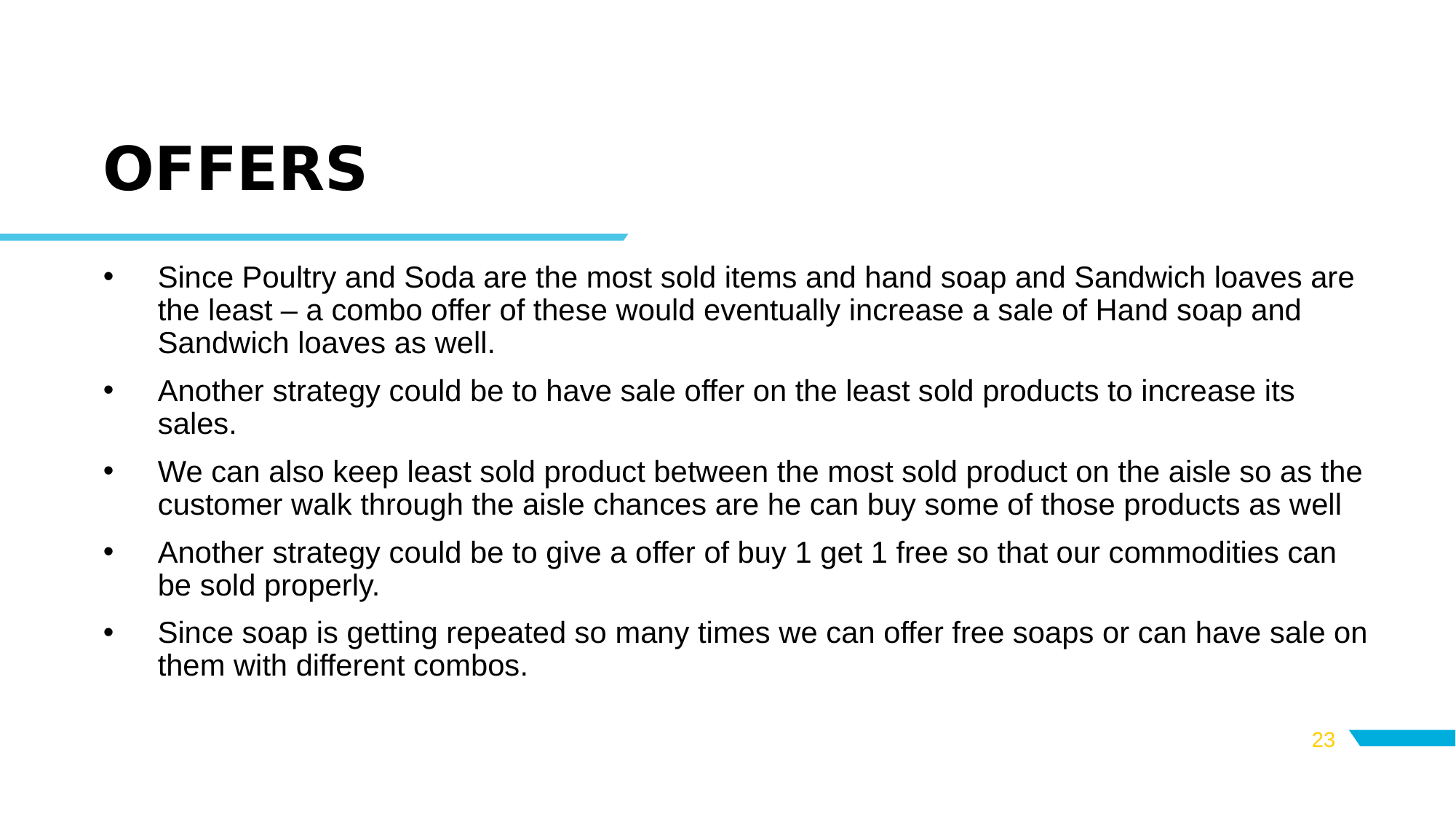

# OFFERS
Since Poultry and Soda are the most sold items and hand soap and Sandwich loaves are the least – a combo offer of these would eventually increase a sale of Hand soap and Sandwich loaves as well.
Another strategy could be to have sale offer on the least sold products to increase its sales.
We can also keep least sold product between the most sold product on the aisle so as the customer walk through the aisle chances are he can buy some of those products as well
Another strategy could be to give a offer of buy 1 get 1 free so that our commodities can be sold properly.
Since soap is getting repeated so many times we can offer free soaps or can have sale on them with different combos.

23